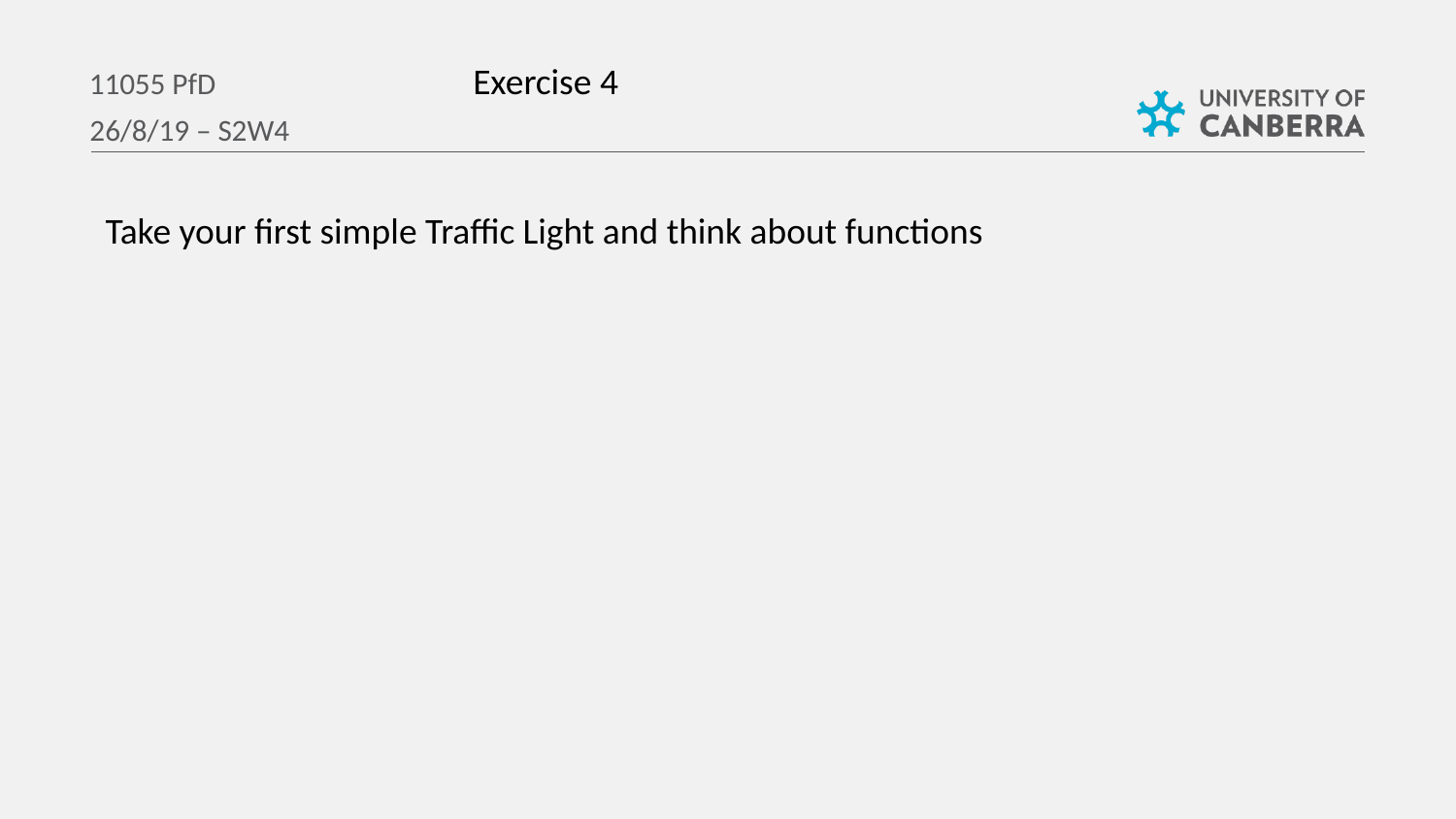

Exercise 4
11055 PfD
26/8/19 – S2W4
Take your first simple Traffic Light and think about functions